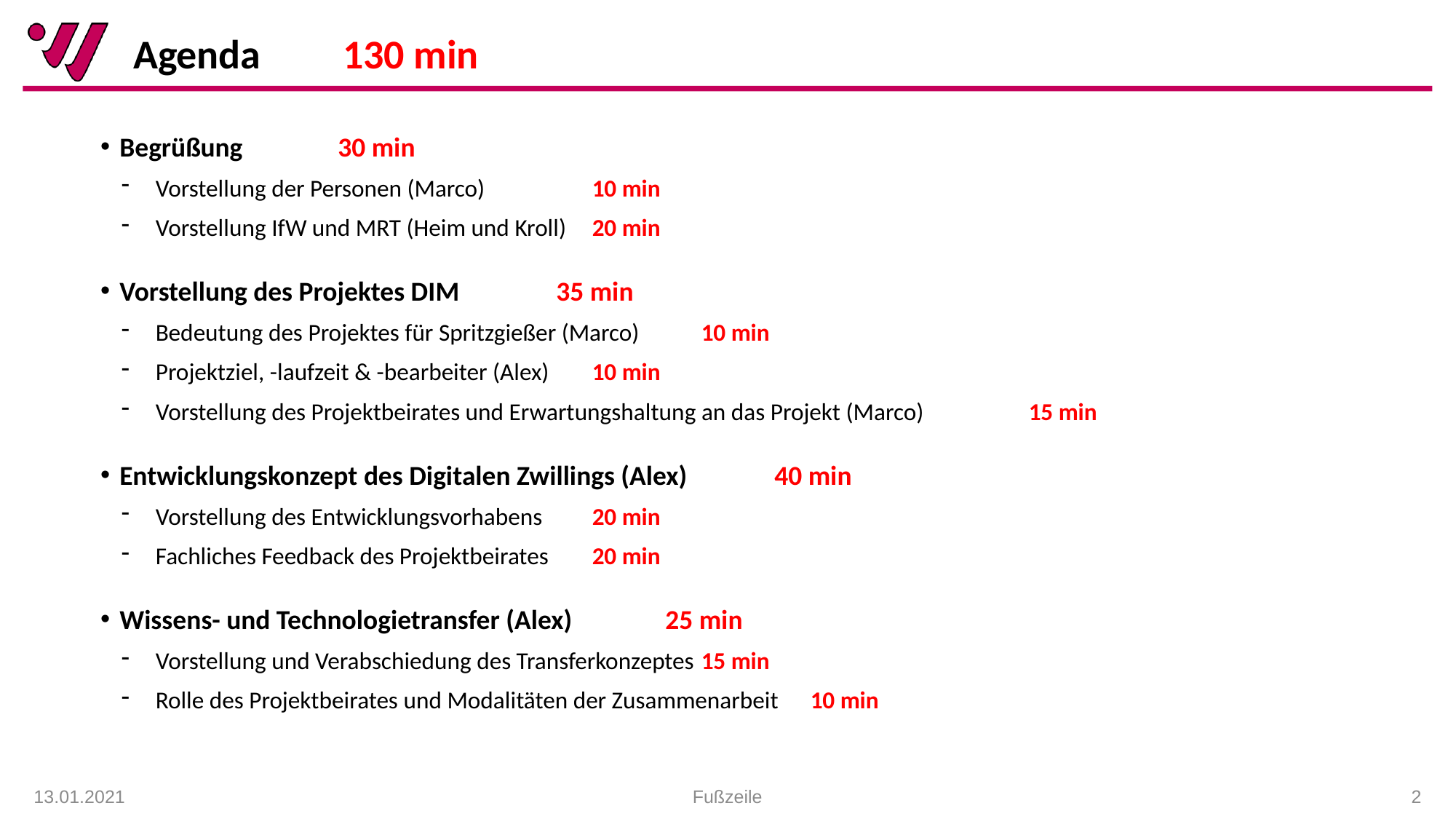

# Agenda	130 min
Begrüßung	30 min
Vorstellung der Personen (Marco)	10 min
Vorstellung IfW und MRT (Heim und Kroll)	20 min
Vorstellung des Projektes DIM	35 min
Bedeutung des Projektes für Spritzgießer (Marco)	10 min
Projektziel, -laufzeit & -bearbeiter (Alex)	10 min
Vorstellung des Projektbeirates und Erwartungshaltung an das Projekt (Marco)	15 min
Entwicklungskonzept des Digitalen Zwillings (Alex)	40 min
Vorstellung des Entwicklungsvorhabens	20 min
Fachliches Feedback des Projektbeirates	20 min
Wissens- und Technologietransfer (Alex)	25 min
Vorstellung und Verabschiedung des Transferkonzeptes	15 min
Rolle des Projektbeirates und Modalitäten der Zusammenarbeit	10 min
Fußzeile
 2
13.01.2021